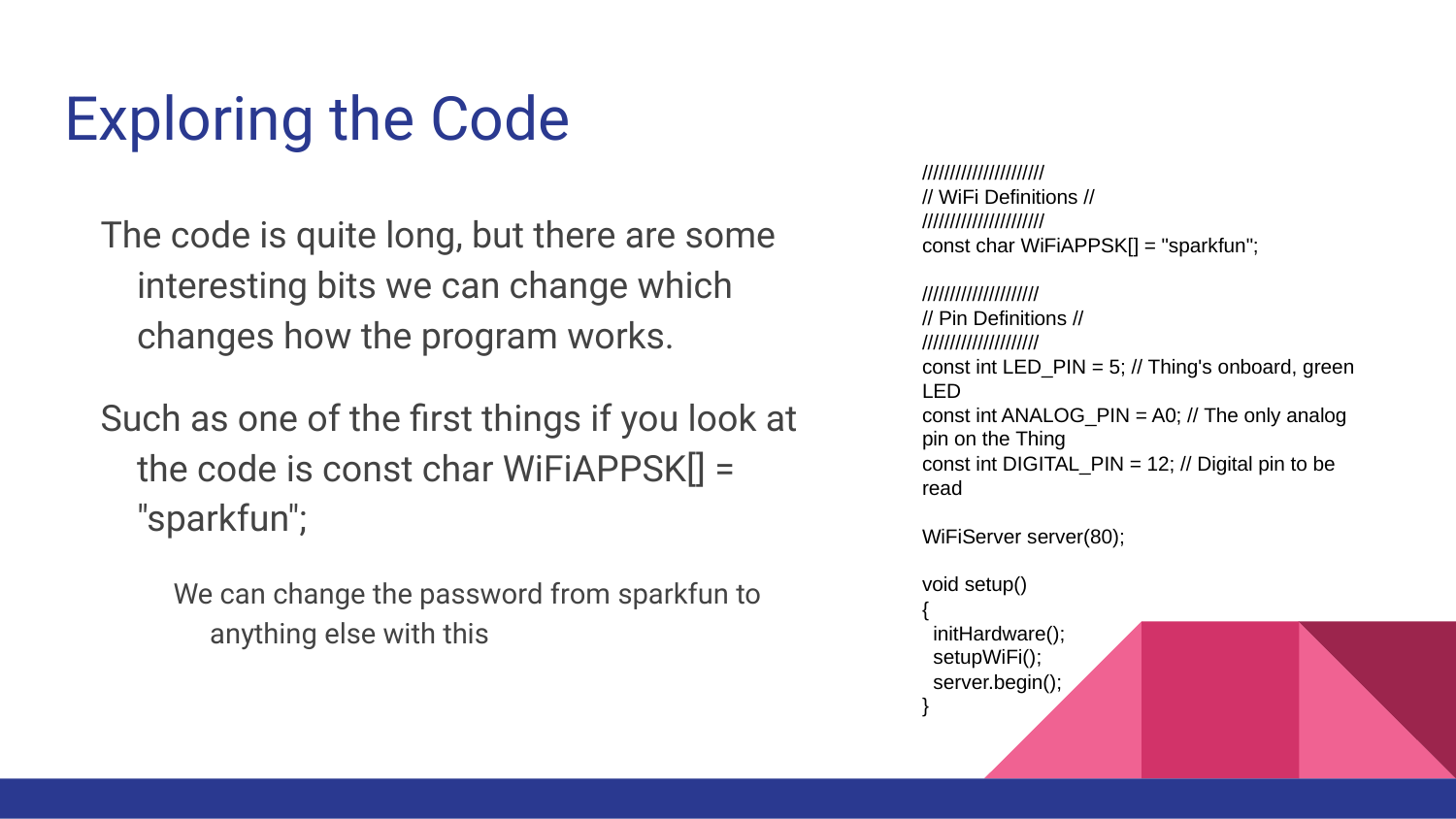

# Exploring the Code
//////////////////////
// WiFi Definitions //
//////////////////////
const char WiFiAPPSK[] = "sparkfun";
/////////////////////
// Pin Definitions //
/////////////////////
const int LED_PIN = 5; // Thing's onboard, green LED
const int ANALOG_PIN = A0; // The only analog pin on the Thing
const int DIGITAL_PIN = 12; // Digital pin to be read
WiFiServer server(80);
void setup()
{
  initHardware();
  setupWiFi();
  server.begin();
}

The code is quite long, but there are some interesting bits we can change which changes how the program works.
Such as one of the first things if you look at the code is const char WiFiAPPSK[] = "sparkfun";
We can change the password from sparkfun to anything else with this